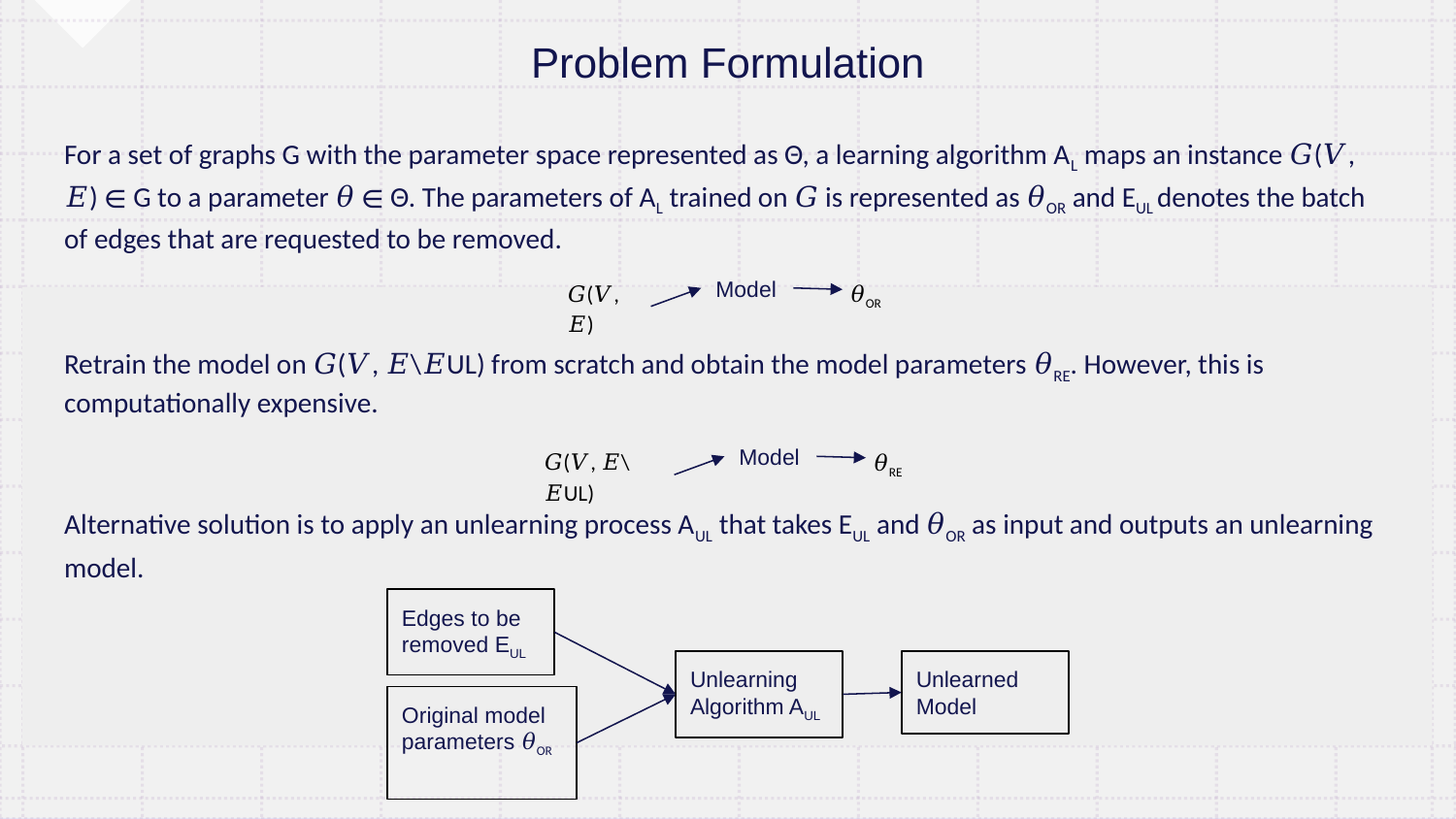

# Problem Formulation
For a set of graphs G with the parameter space represented as Θ, a learning algorithm AL maps an instance 𝐺(𝑉, 𝐸) ∈ G to a parameter 𝜃 ∈ Θ. The parameters of AL trained on 𝐺 is represented as 𝜃OR and EUL denotes the batch of edges that are requested to be removed.
𝐺(𝑉, 𝐸)
Model
𝜃OR

Retrain the model on 𝐺(𝑉, 𝐸\𝐸UL) from scratch and obtain the model parameters 𝜃RE. However, this is computationally expensive.
𝐺(𝑉, 𝐸\𝐸UL)
Model
𝜃RE
Alternative solution is to apply an unlearning process AUL that takes EUL and 𝜃OR as input and outputs an unlearning model.
Edges to be removed EUL
Unlearning
Algorithm AUL
Unlearned Model
Original model parameters 𝜃OR